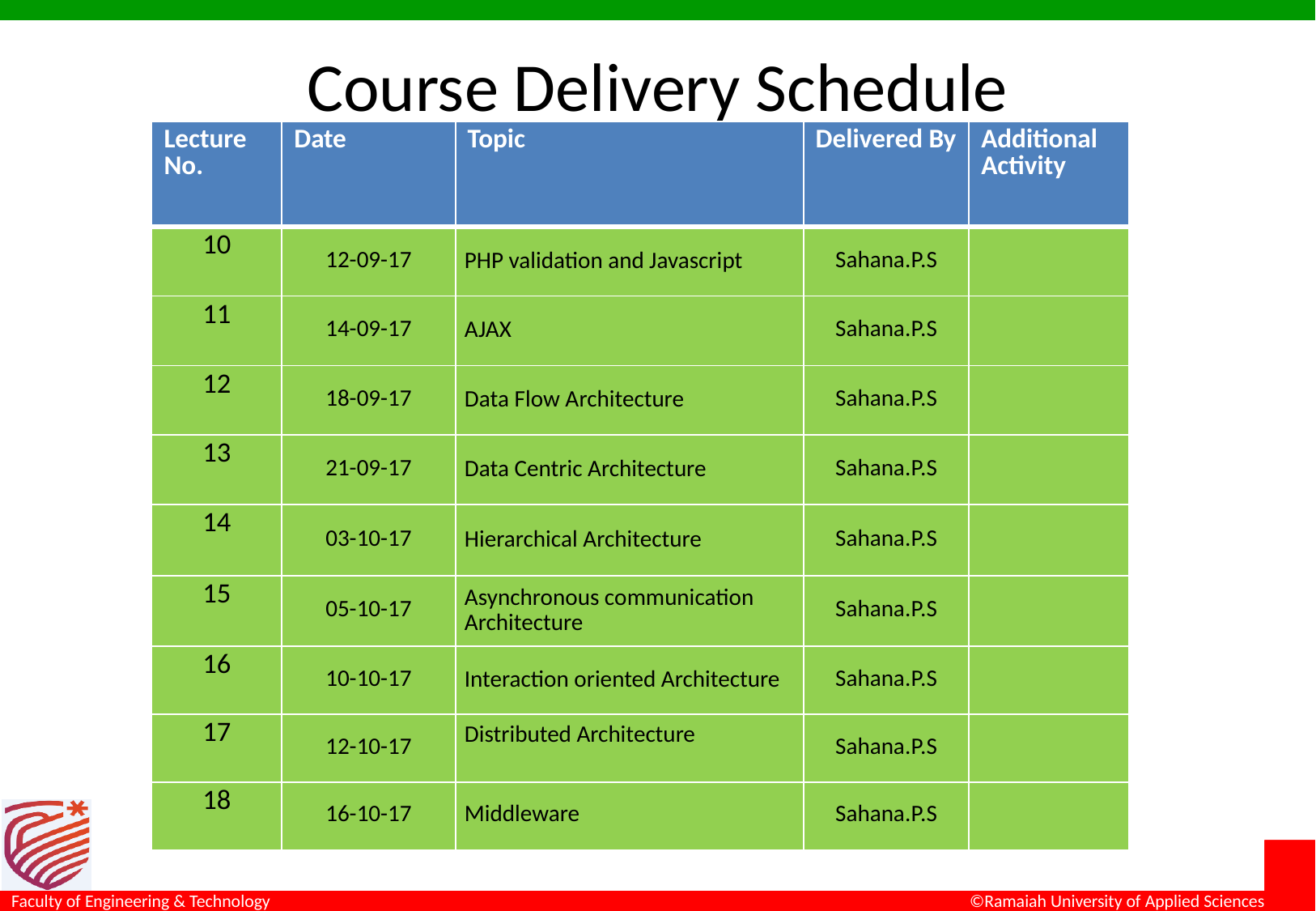

# Course Delivery Schedule
| Lecture No. | Date | Topic | Delivered By | Additional Activity |
| --- | --- | --- | --- | --- |
| 10 | 12-09-17 | PHP validation and Javascript | Sahana.P.S |  |
| 11 | 14-09-17 | AJAX | Sahana.P.S |  |
| 12 | 18-09-17 | Data Flow Architecture | Sahana.P.S |  |
| 13 | 21-09-17 | Data Centric Architecture | Sahana.P.S |  |
| 14 | 03-10-17 | Hierarchical Architecture | Sahana.P.S |  |
| 15 | 05-10-17 | Asynchronous communication Architecture | Sahana.P.S |  |
| 16 | 10-10-17 | Interaction oriented Architecture | Sahana.P.S |  |
| 17 | 12-10-17 | Distributed Architecture | Sahana.P.S |  |
| 18 | 16-10-17 | Middleware | Sahana.P.S |  |